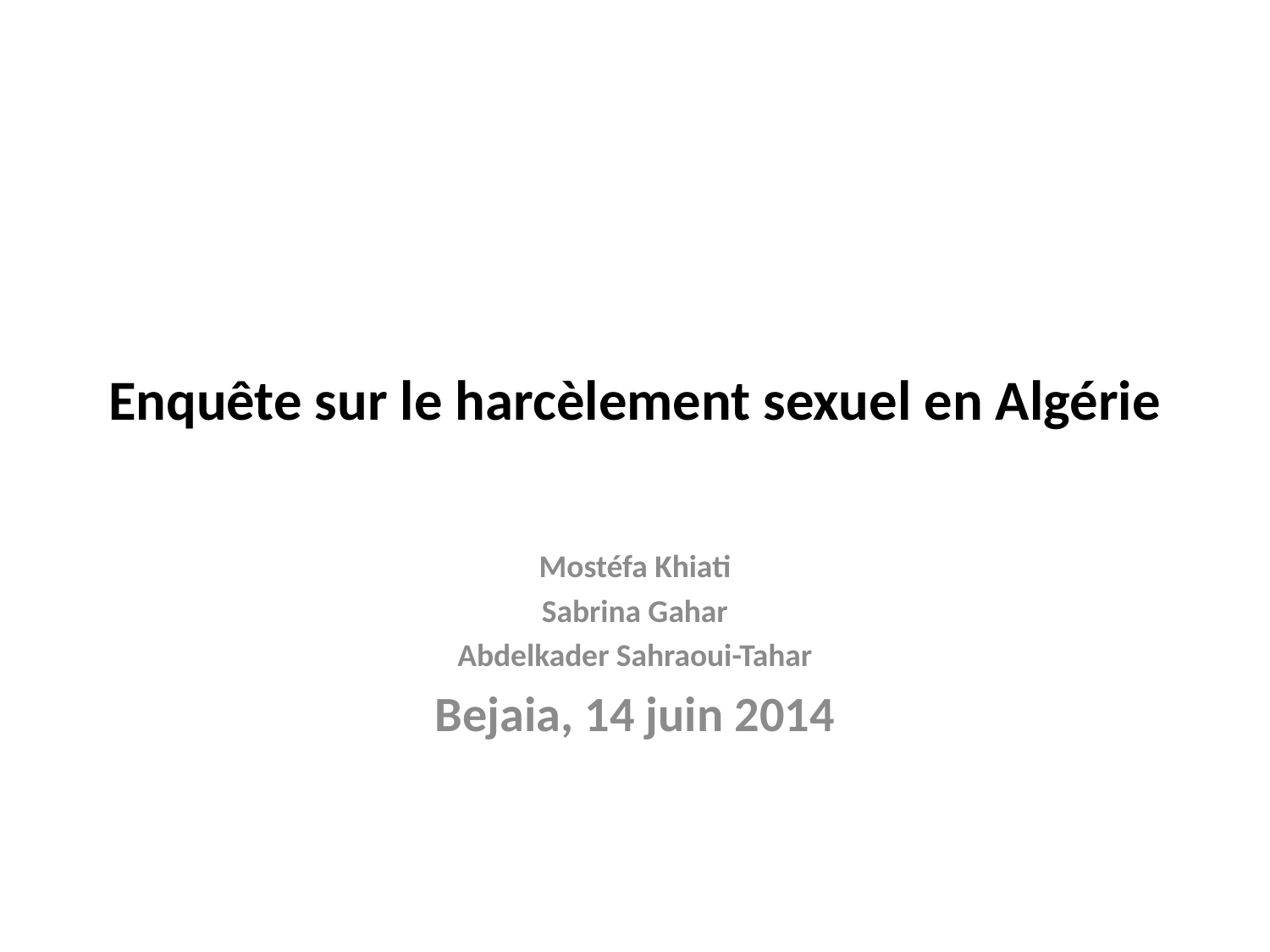

# Enquête sur le harcèlement sexuel en Algérie
Mostéfa Khiati
Sabrina Gahar
Abdelkader Sahraoui-Tahar
Bejaia, 14 juin 2014